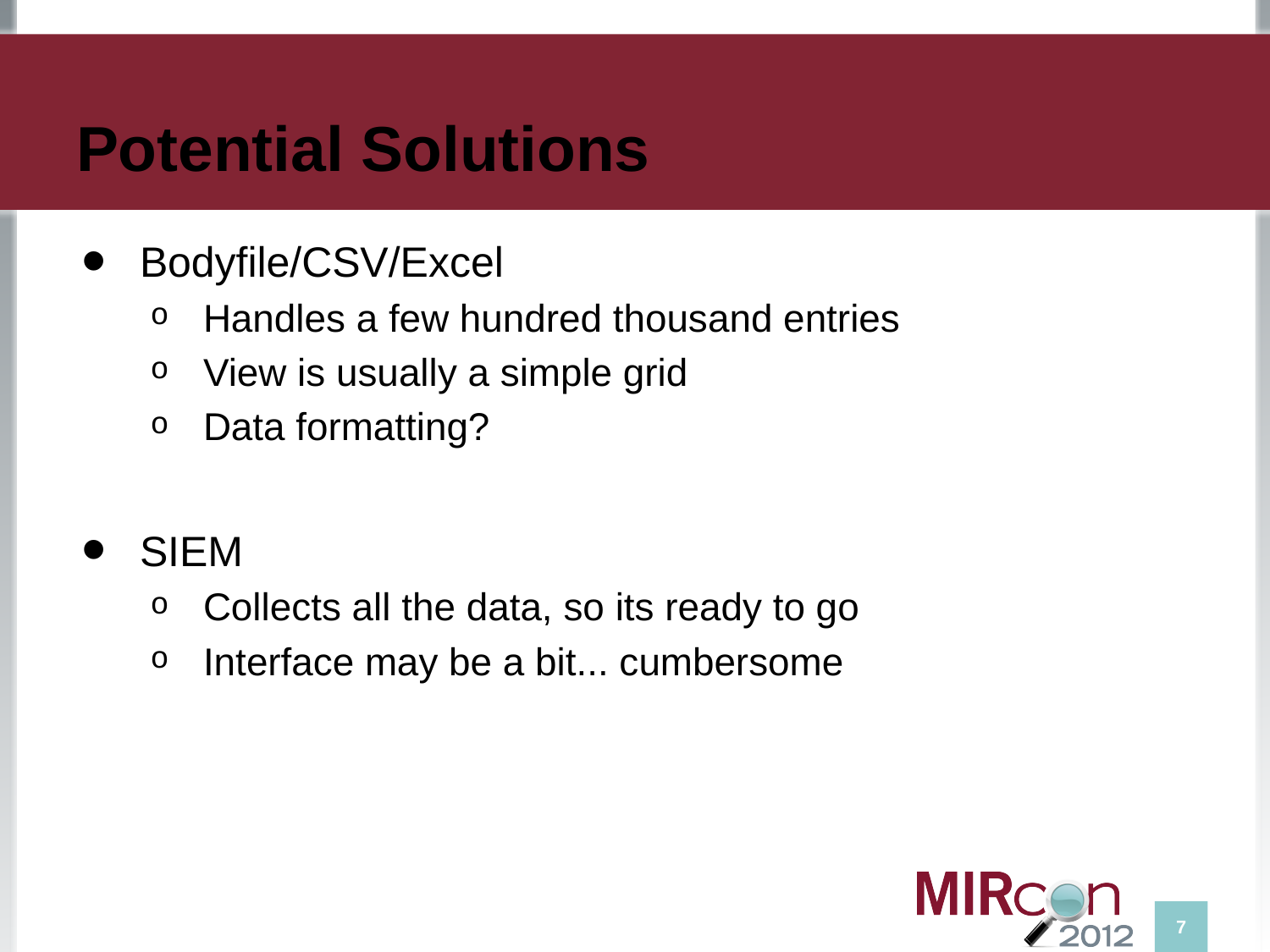

# Potential Solutions
Bodyfile/CSV/Excel
Handles a few hundred thousand entries
View is usually a simple grid
Data formatting?

SIEM
Collects all the data, so its ready to go
Interface may be a bit... cumbersome